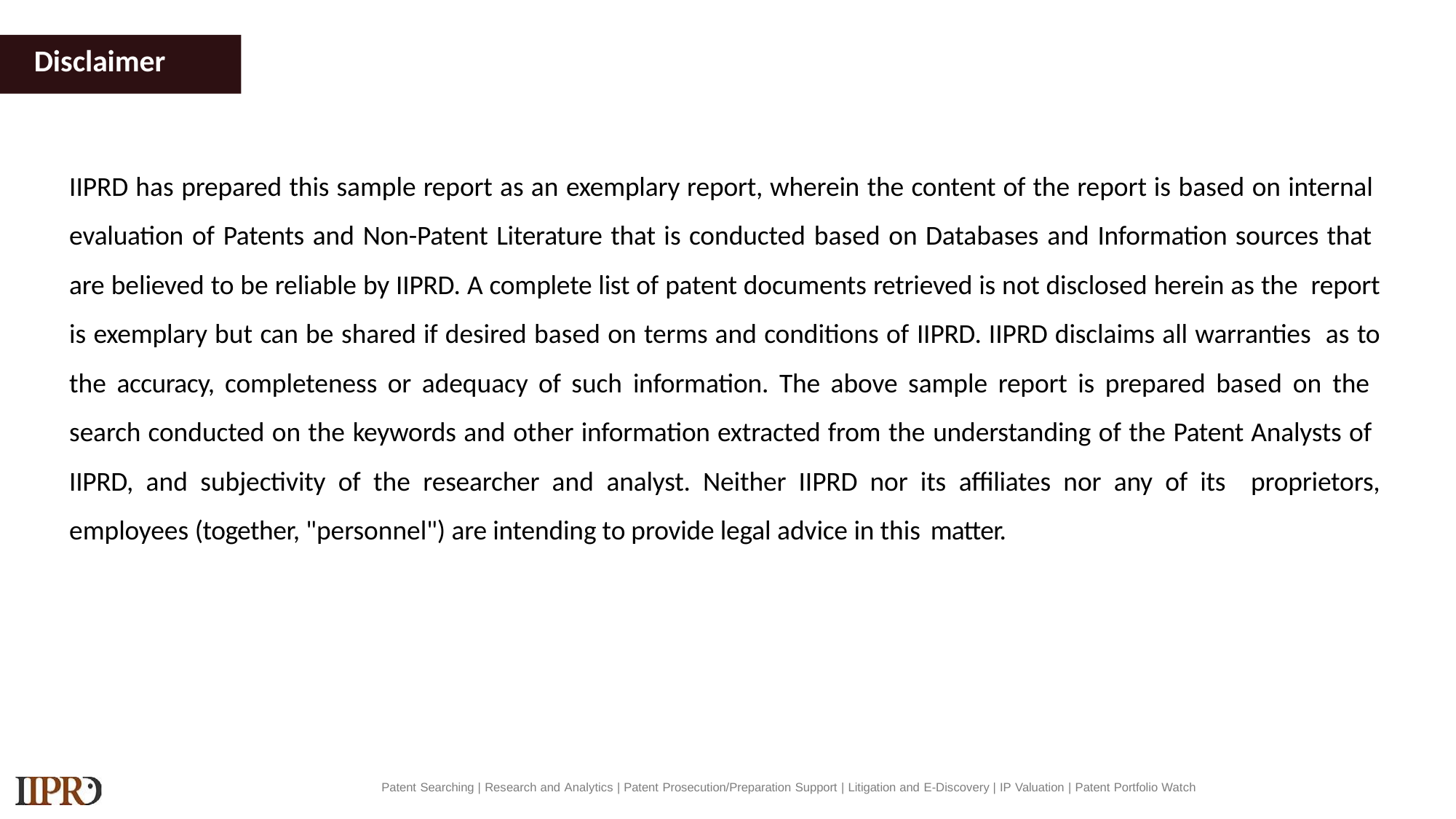

# Disclaimer
IIPRD has prepared this sample report as an exemplary report, wherein the content of the report is based on internal  evaluation of Patents and Non-Patent Literature that is conducted based on Databases and Information sources that  are believed to be reliable by IIPRD. A complete list of patent documents retrieved is not disclosed herein as the  report is exemplary but can be shared if desired based on terms and conditions of IIPRD. IIPRD disclaims all warranties  as to the accuracy, completeness or adequacy of such information. The above sample report is prepared based on the  search conducted on the keywords and other information extracted from the understanding of the Patent Analysts of  IIPRD, and subjectivity of the researcher and analyst. Neither IIPRD nor its affiliates nor any of its  proprietors, employees (together, "personnel") are intending to provide legal advice in this matter.

Patent Searching | Research and Analytics | Patent Prosecution/Preparation Support | Litigation and E-Discovery | IP Valuation | Patent Portfolio Watch